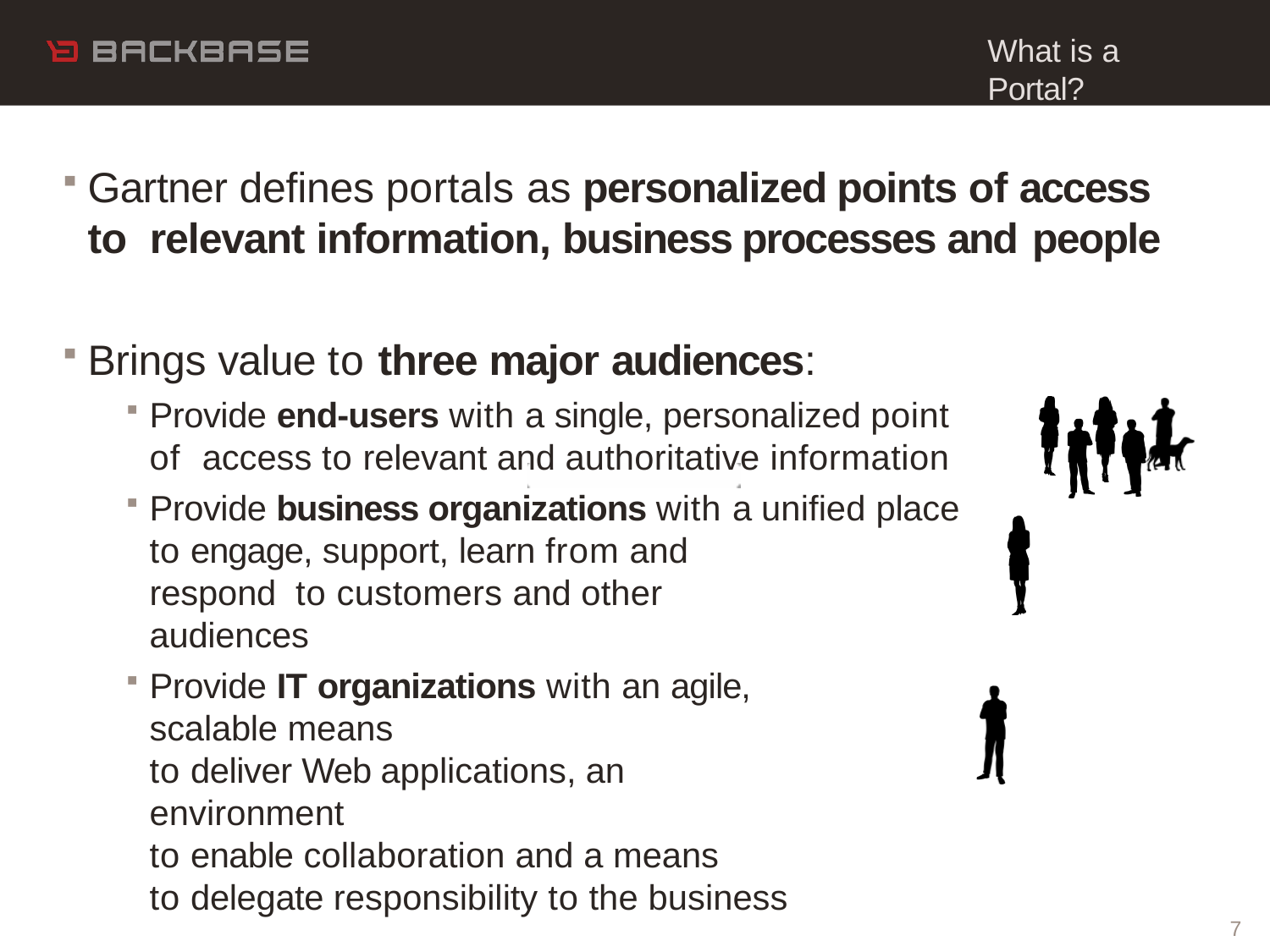

What is a Portal?

# Gartner defines portals as personalized points of access to  relevant information, business processes and people
Brings value to three major audiences:
Provide end-users with a single, personalized point of  access to relevant and authoritative information
Provide business organizations with a unified place
to engage, support, learn from and respond  to customers and other audiences
Provide IT organizations with an agile, scalable means
to deliver Web applications, an environment
to enable collaboration and a means
to delegate responsibility to the business

7